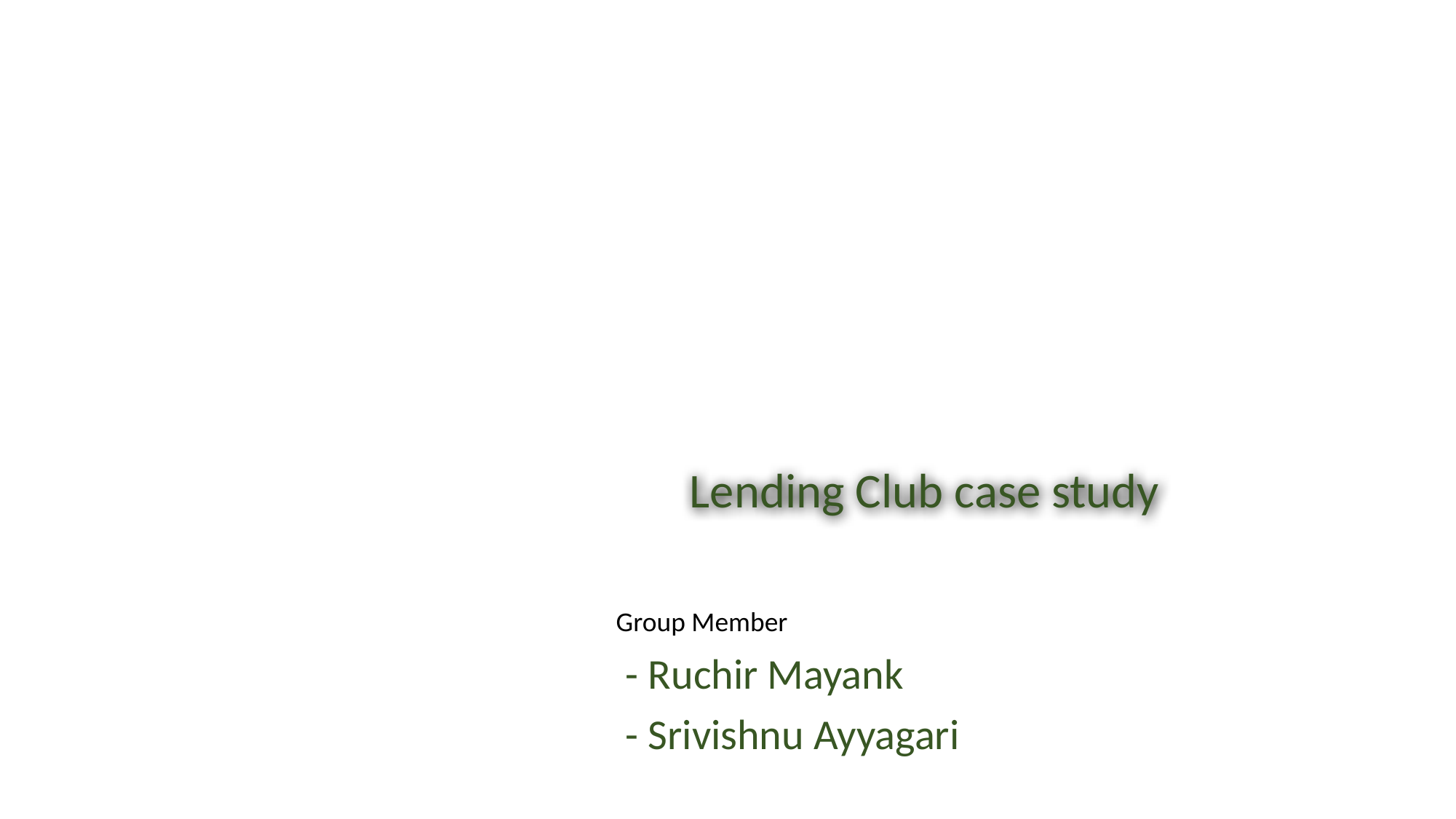

# Lending Club case study
Group Member
 - Ruchir Mayank
 - Srivishnu Ayyagari